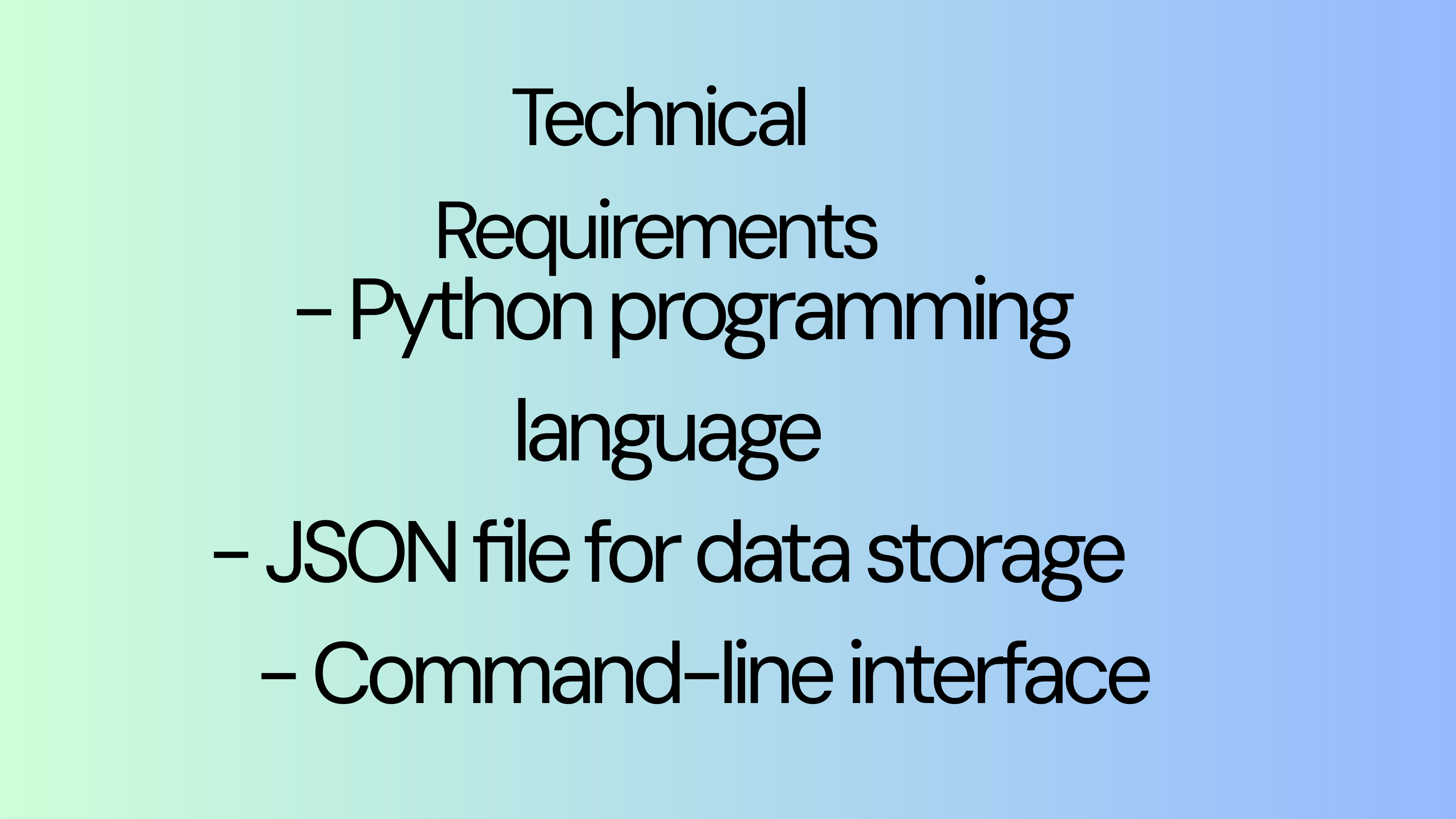

Technical Requirements
 - Python programming language
- JSON file for data storage
    - Command-line interface